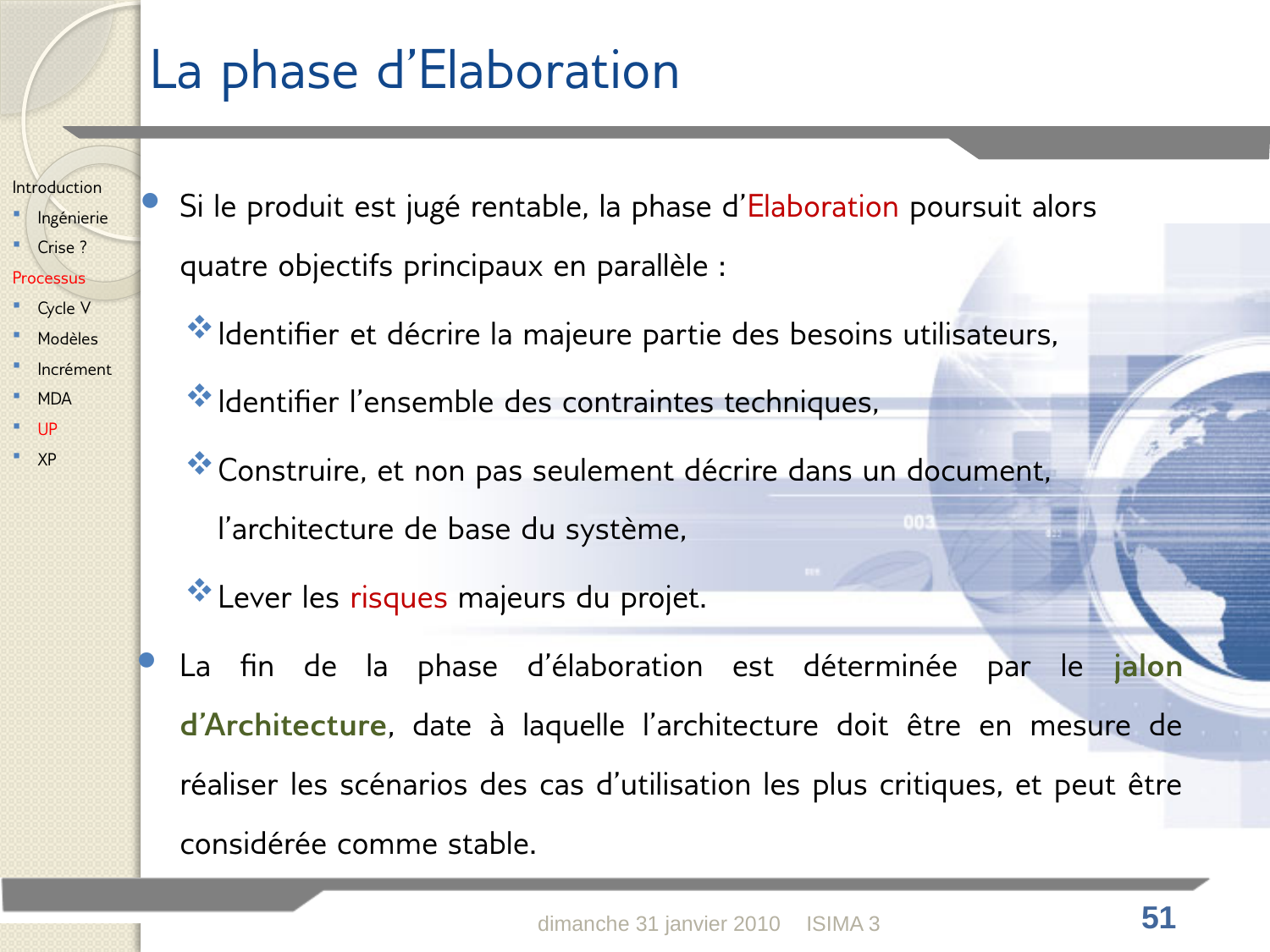

# La phase d’Elaboration
Si le produit est jugé rentable, la phase d’Elaboration poursuit alors quatre objectifs principaux en parallèle :
Identifier et décrire la majeure partie des besoins utilisateurs,
Identifier l’ensemble des contraintes techniques,
Construire, et non pas seulement décrire dans un document, l’architecture de base du système,
Lever les risques majeurs du projet.
La fin de la phase d’élaboration est déterminée par le jalon d’Architecture, date à laquelle l’architecture doit être en mesure de réaliser les scénarios des cas d’utilisation les plus critiques, et peut être considérée comme stable.

Introduction
Ingénierie
Crise ?
Processus
Cycle V
Modèles
Incrément
MDA
UP
XP

dimanche 31 janvier 2010
ISIMA 3